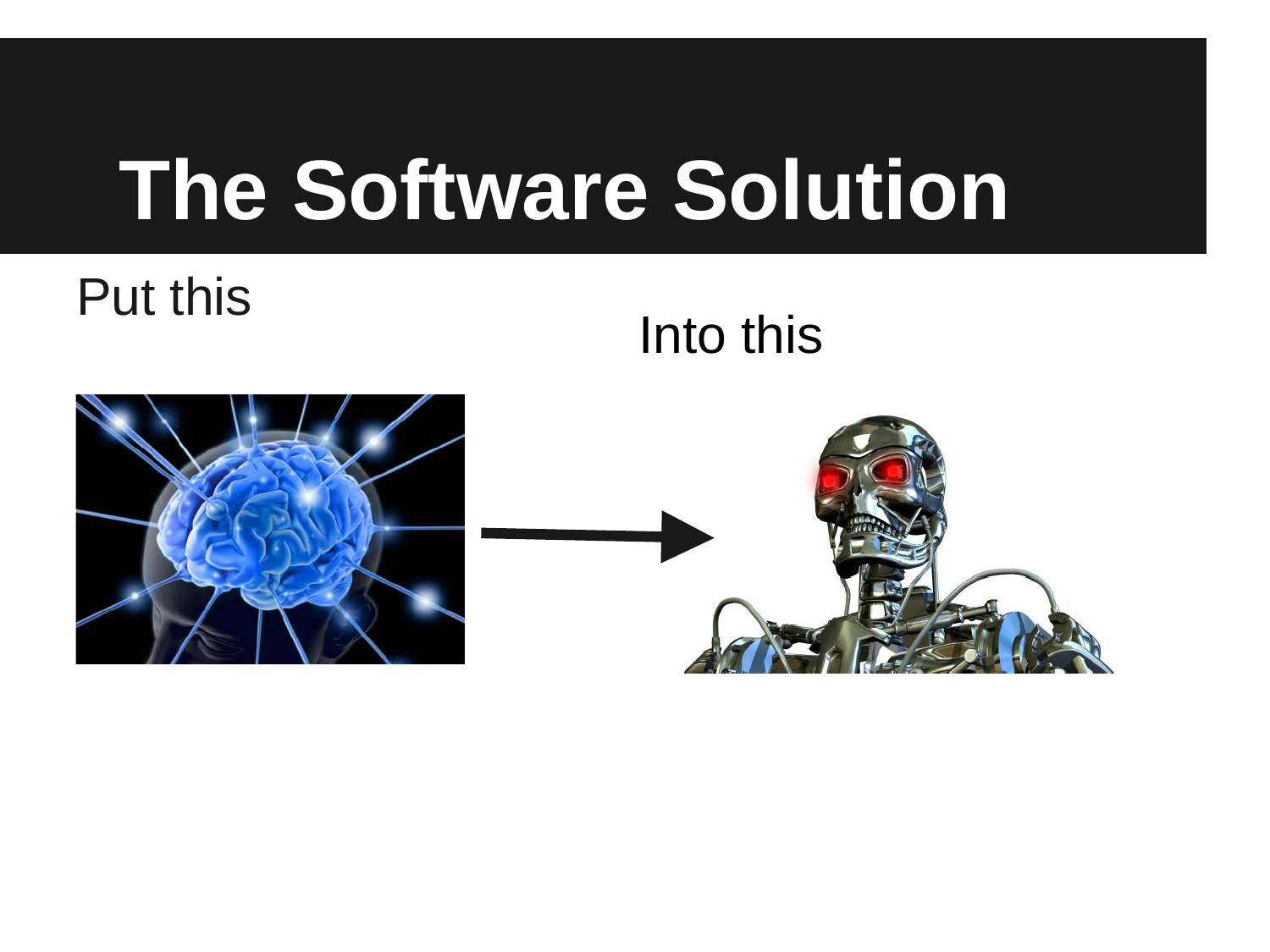

# The Software Solution
Put this
Into this